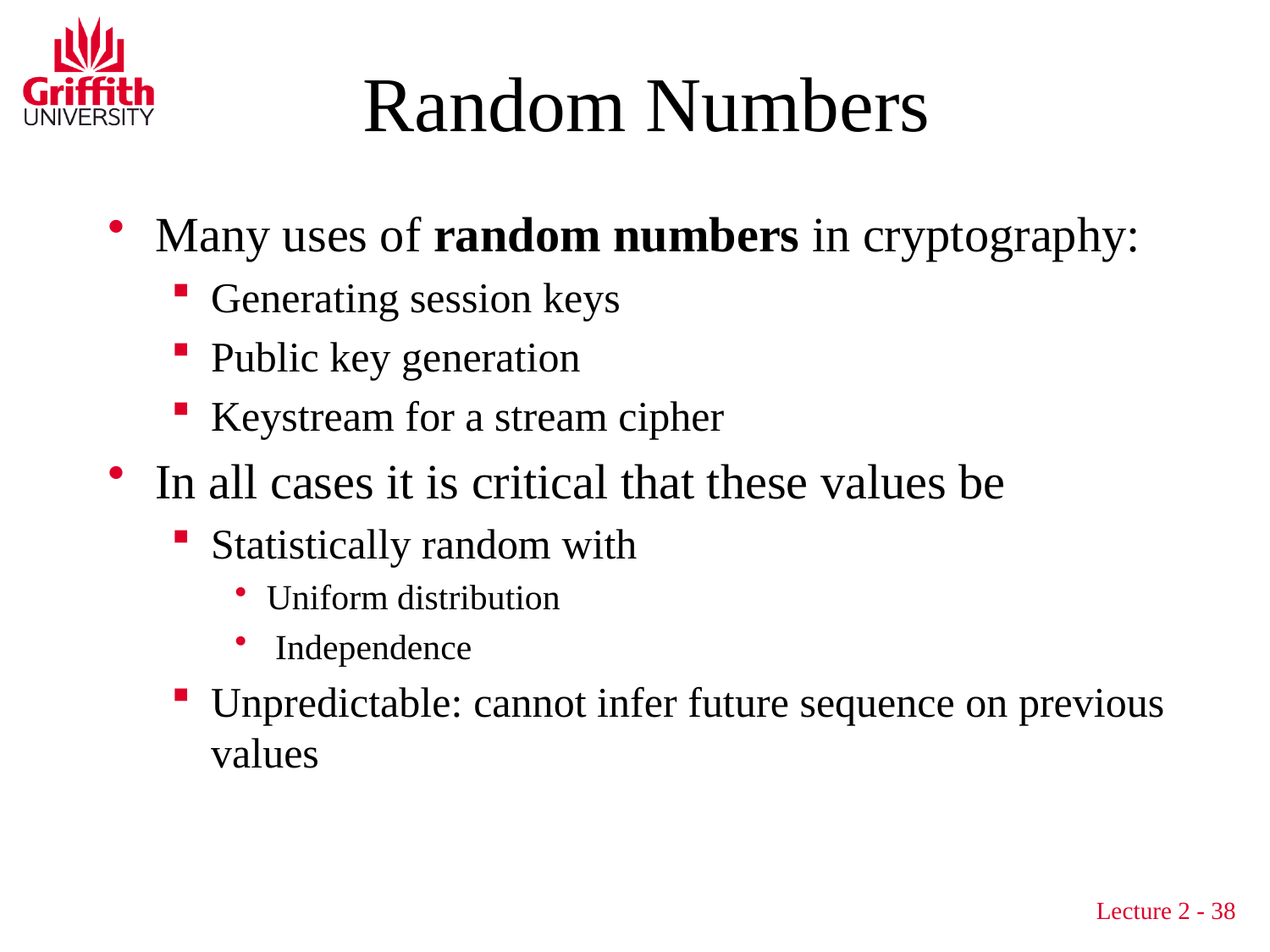

# Random Numbers
Many uses of random numbers in cryptography:
Generating session keys
Public key generation
Keystream for a stream cipher
In all cases it is critical that these values be
Statistically random with
Uniform distribution
 Independence
Unpredictable: cannot infer future sequence on previous values
Lecture 2 - 38